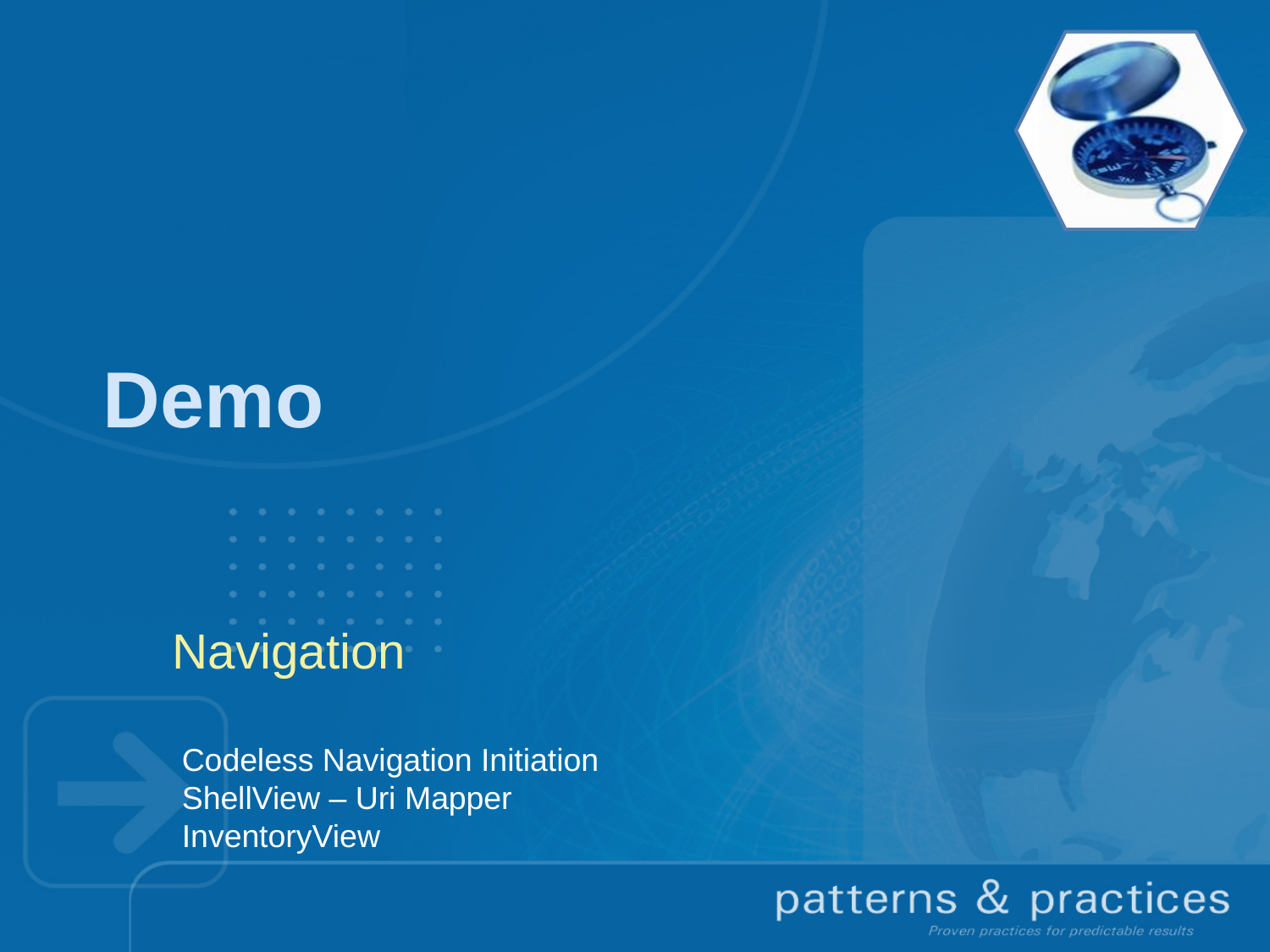

# Demo
Navigation
Codeless Navigation Initiation
ShellView – Uri Mapper
InventoryView